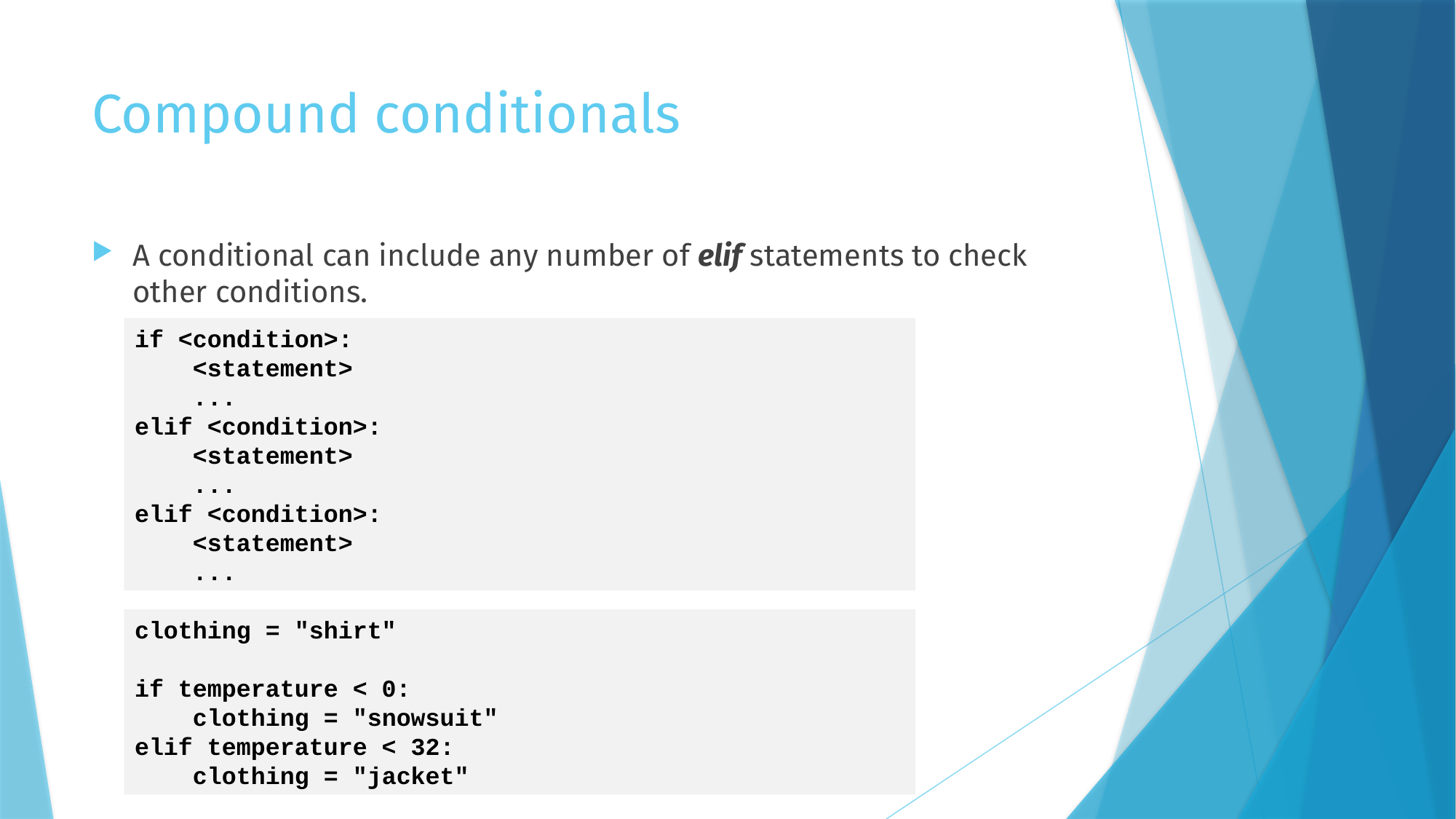

# Compound conditionals
A conditional can include any number of elif statements to check other conditions.
if <condition>:
    <statement>
    ...
elif <condition>:
    <statement>
    ...
elif <condition>:
    <statement>
    ...
clothing = "shirt"

if temperature < 0:
    clothing = "snowsuit"
elif temperature < 32:
    clothing = "jacket"